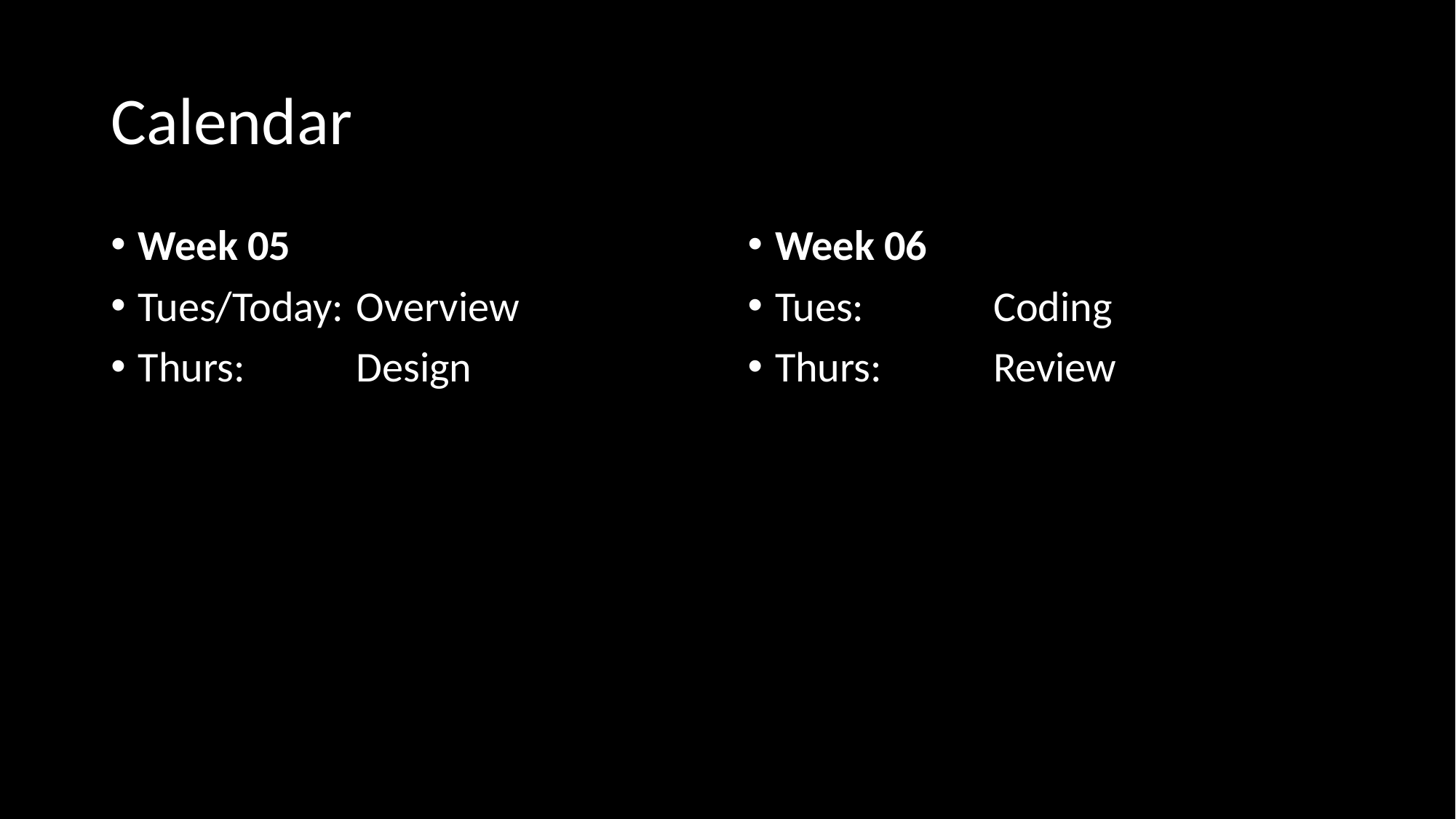

# Calendar
Week 05
Tues/Today: 	Overview
Thurs:		Design
Week 06
Tues:		Coding
Thurs:		Review